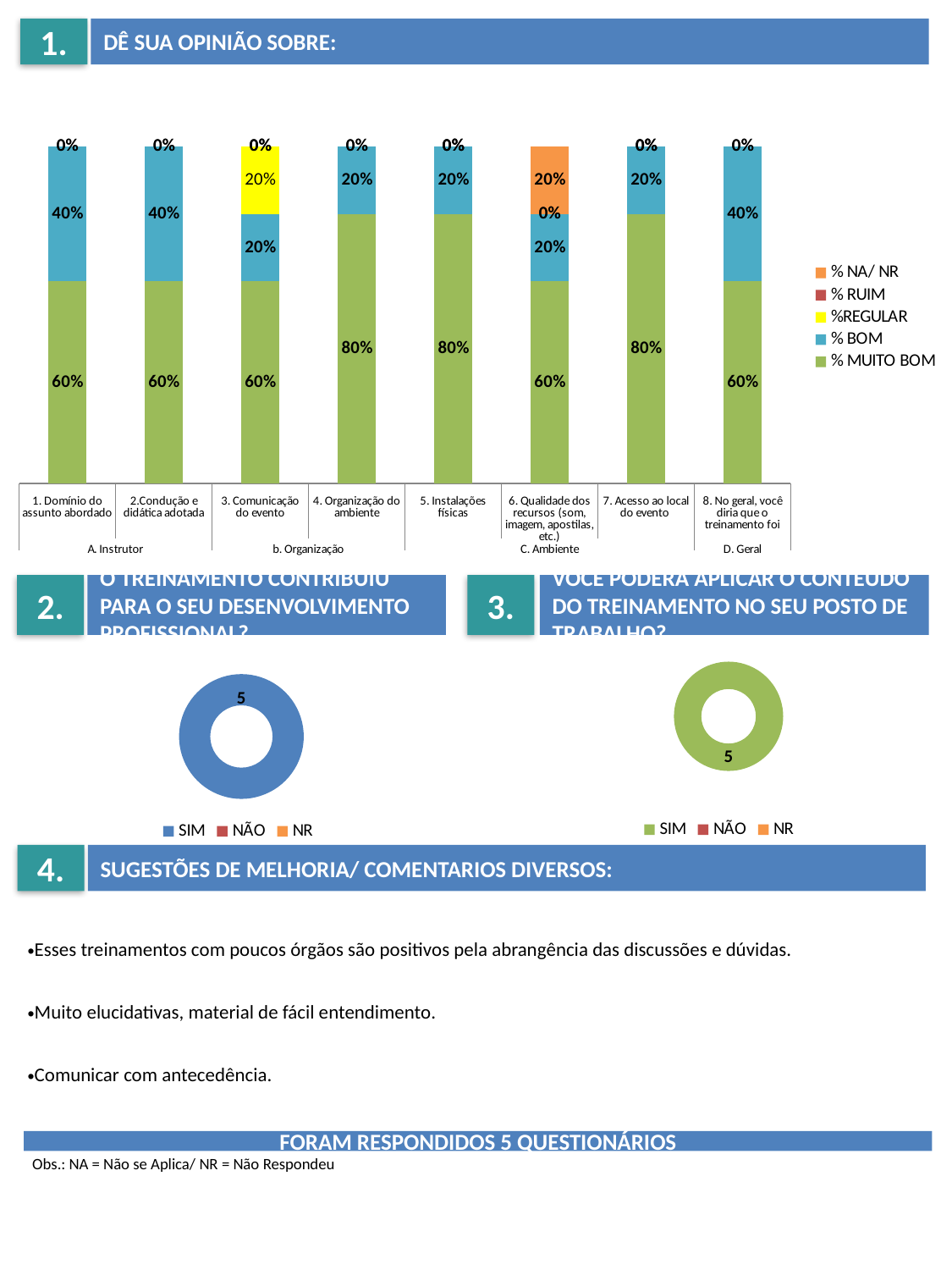

1.
Dê SUA OPINIÃO SOBRE:

[unsupported chart]

2.
O Treinamento contribuiu para o seu desenvolvimento profissional?
3.
Você poderá aplicar o conteúdo do treinamento no seu posto de trabalho?

### Chart

| Category |  |
|---|---|
| SIM | 5.0 |
| NÃO | 0.0 |
| NR | 0.0 |

### Chart

| Category |  |
|---|---|
| SIM | 5.0 |
| NÃO | 0.0 |
| NR | 0.0 |
4.
SUGESTÕES DE MELHORIA/ COMENTARIOS DIVERSOS:
|  | Esses treinamentos com poucos órgãos são positivos pela abrangência das discussões e dúvidas. |
| --- | --- |
|  | Muito elucidativas, material de fácil entendimento. |
|  | Comunicar com antecedência. |
Foram respondidos 5 questionários
Obs.: NA = Não se Aplica/ NR = Não Respondeu